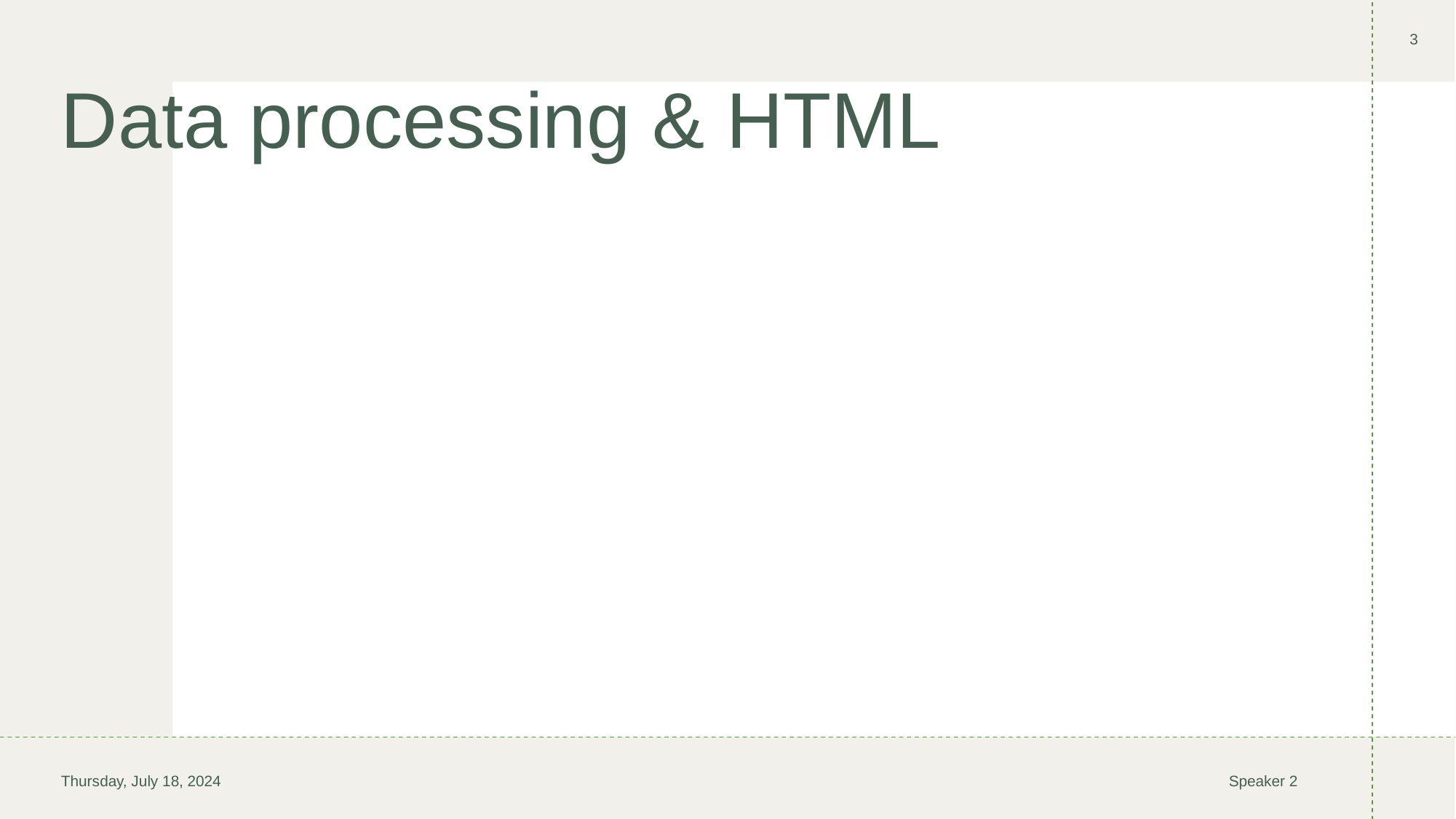

3
# Data processing & HTML

Thursday, July 18, 2024
Speaker 2